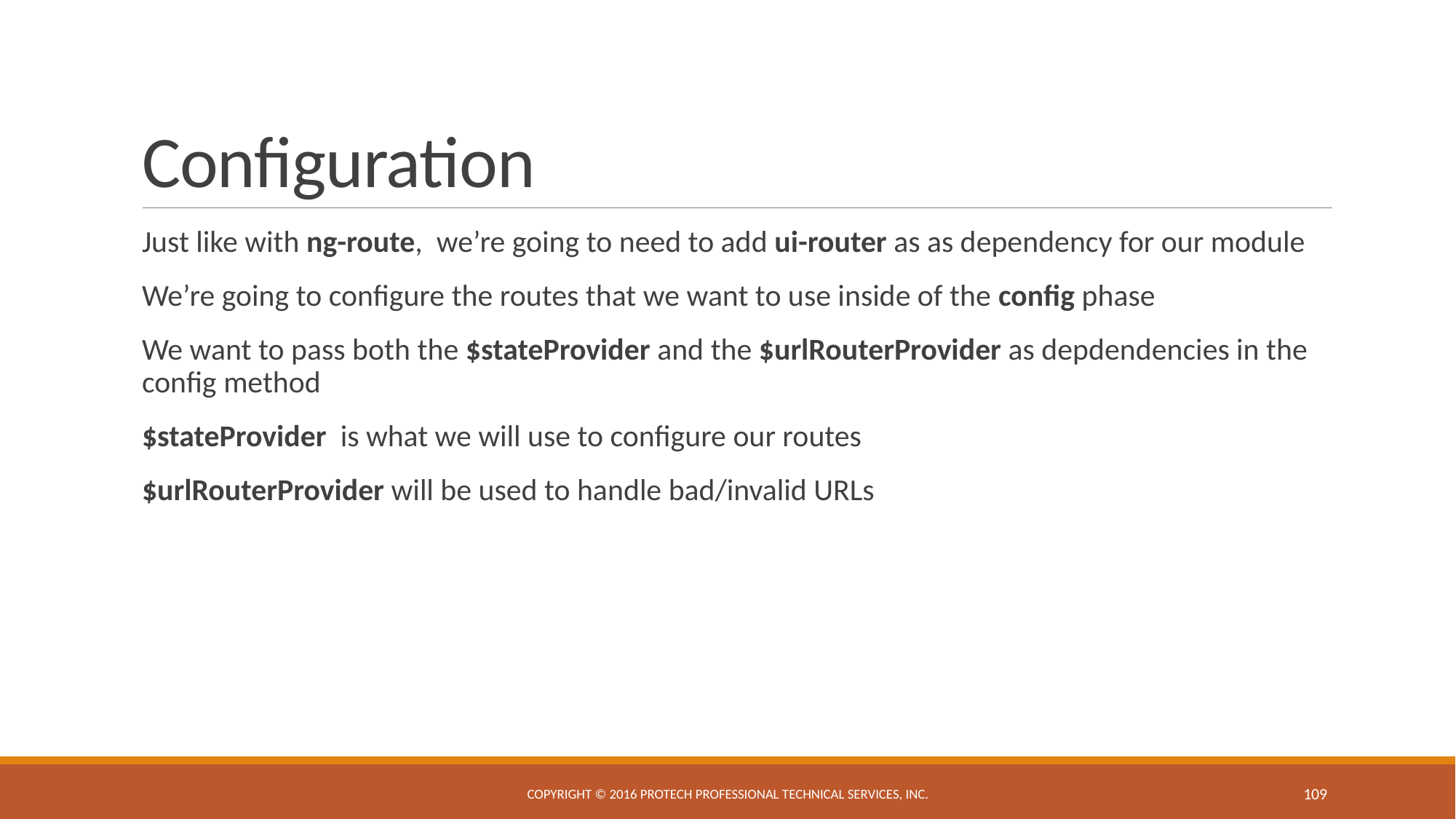

# Configuration
Just like with ng-route,  we’re going to need to add ui-router as as dependency for our module
We’re going to configure the routes that we want to use inside of the config phase
We want to pass both the $stateProvider and the $urlRouterProvider as depdendencies in the config method
$stateProvider  is what we will use to configure our routes
$urlRouterProvider will be used to handle bad/invalid URLs
Copyright © 2016 ProTech Professional Technical Services, Inc.
109